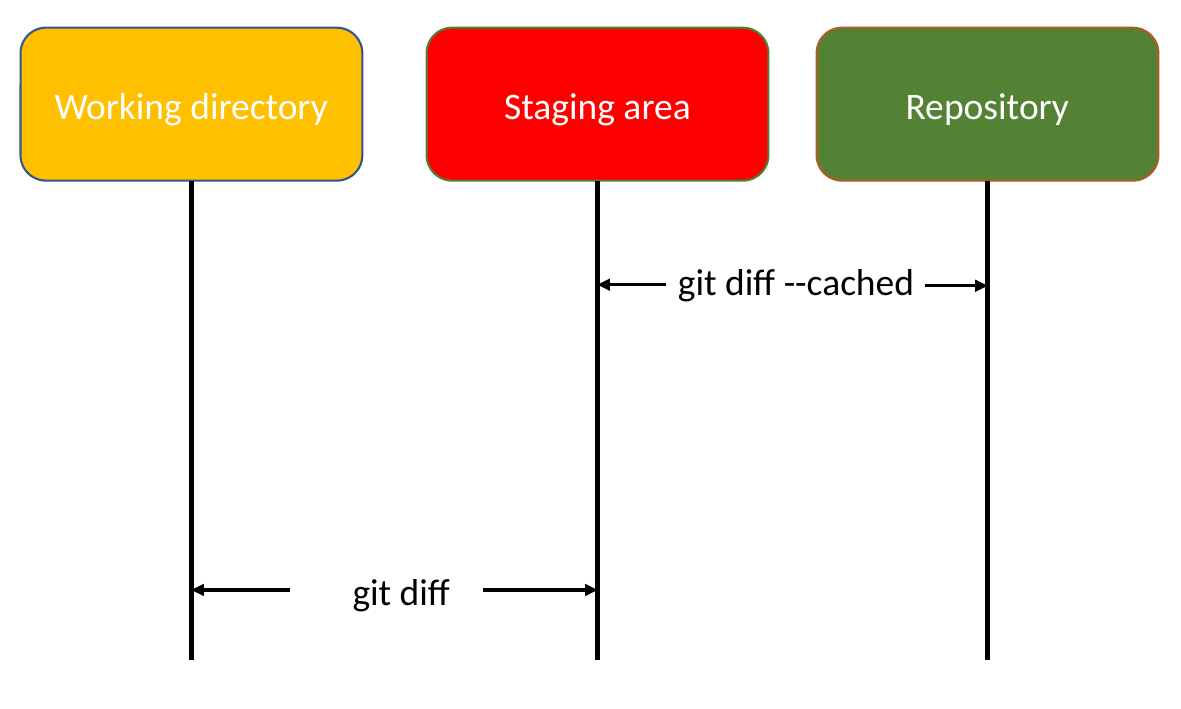

Working directory
Staging area
Repository
git diff --cached
git diff